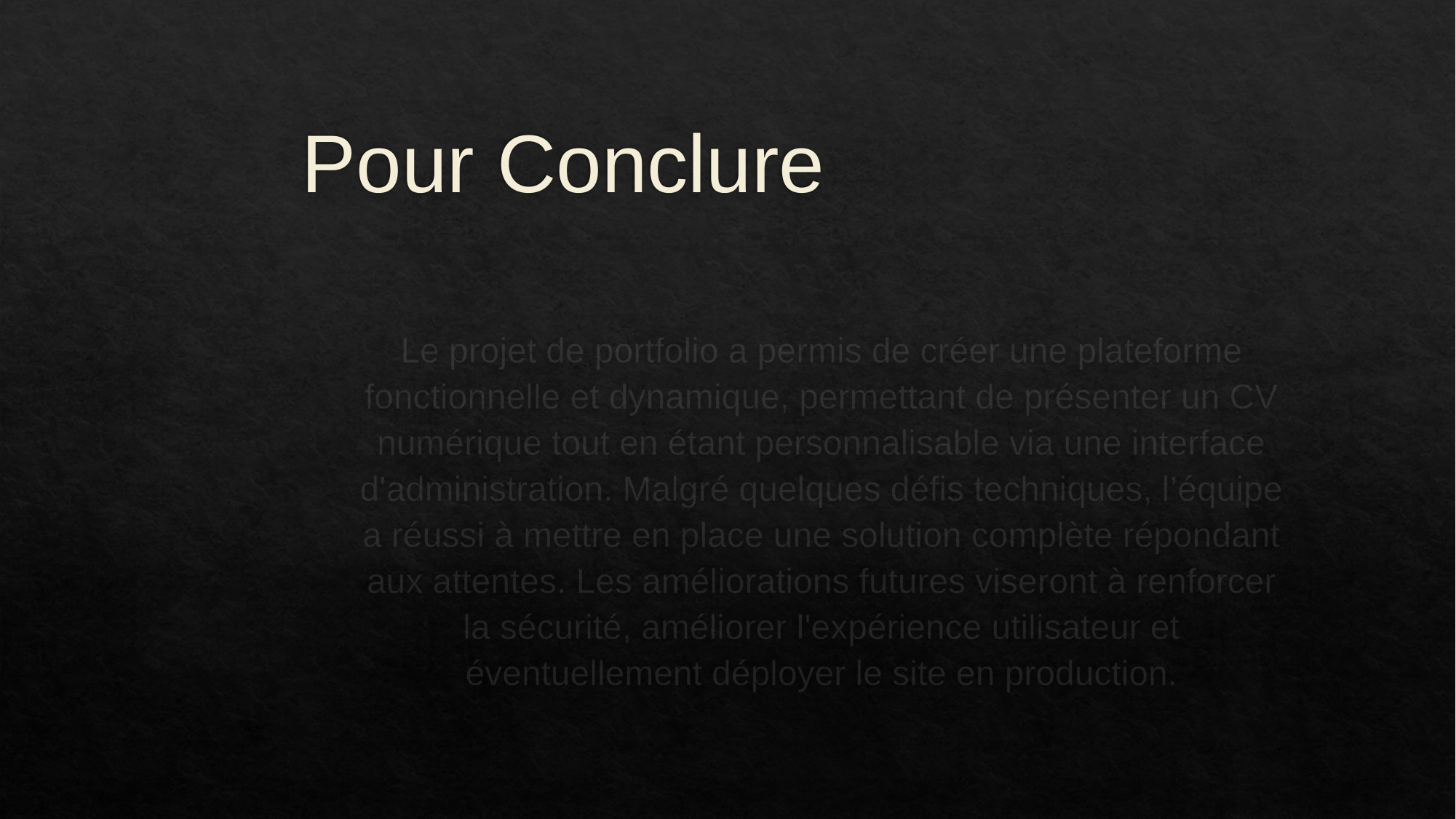

# Pour Conclure
Le projet de portfolio a permis de créer une plateforme fonctionnelle et dynamique, permettant de présenter un CV numérique tout en étant personnalisable via une interface d'administration. Malgré quelques défis techniques, l’équipe a réussi à mettre en place une solution complète répondant aux attentes. Les améliorations futures viseront à renforcer la sécurité, améliorer l'expérience utilisateur et éventuellement déployer le site en production.